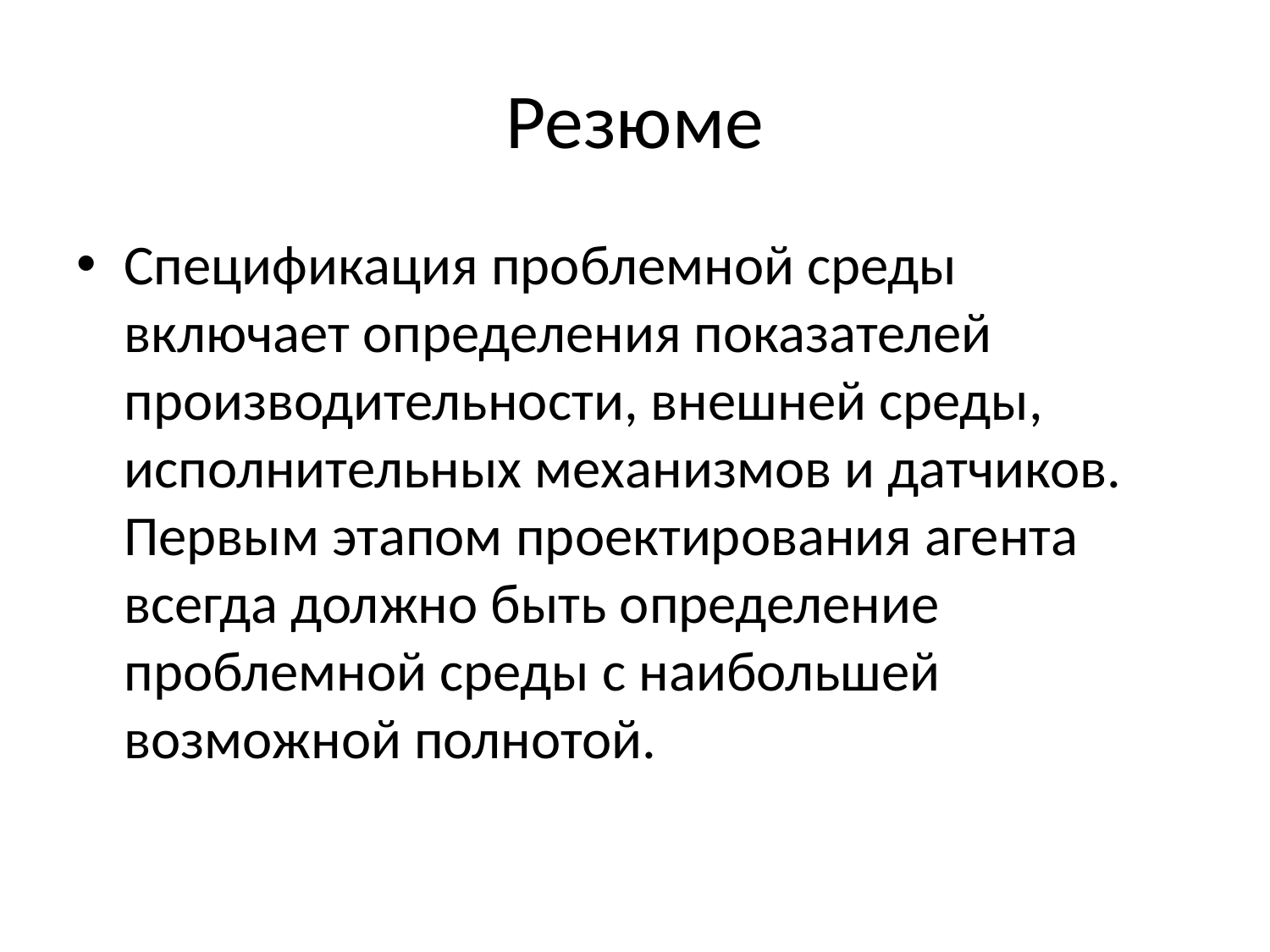

# Резюме
Спецификация проблемной среды включает определения показателей производительности, внешней среды, исполнительных механизмов и датчиков. Первым этапом проектирования агента всегда должно быть определение проблемной среды с наибольшей возможной полнотой.